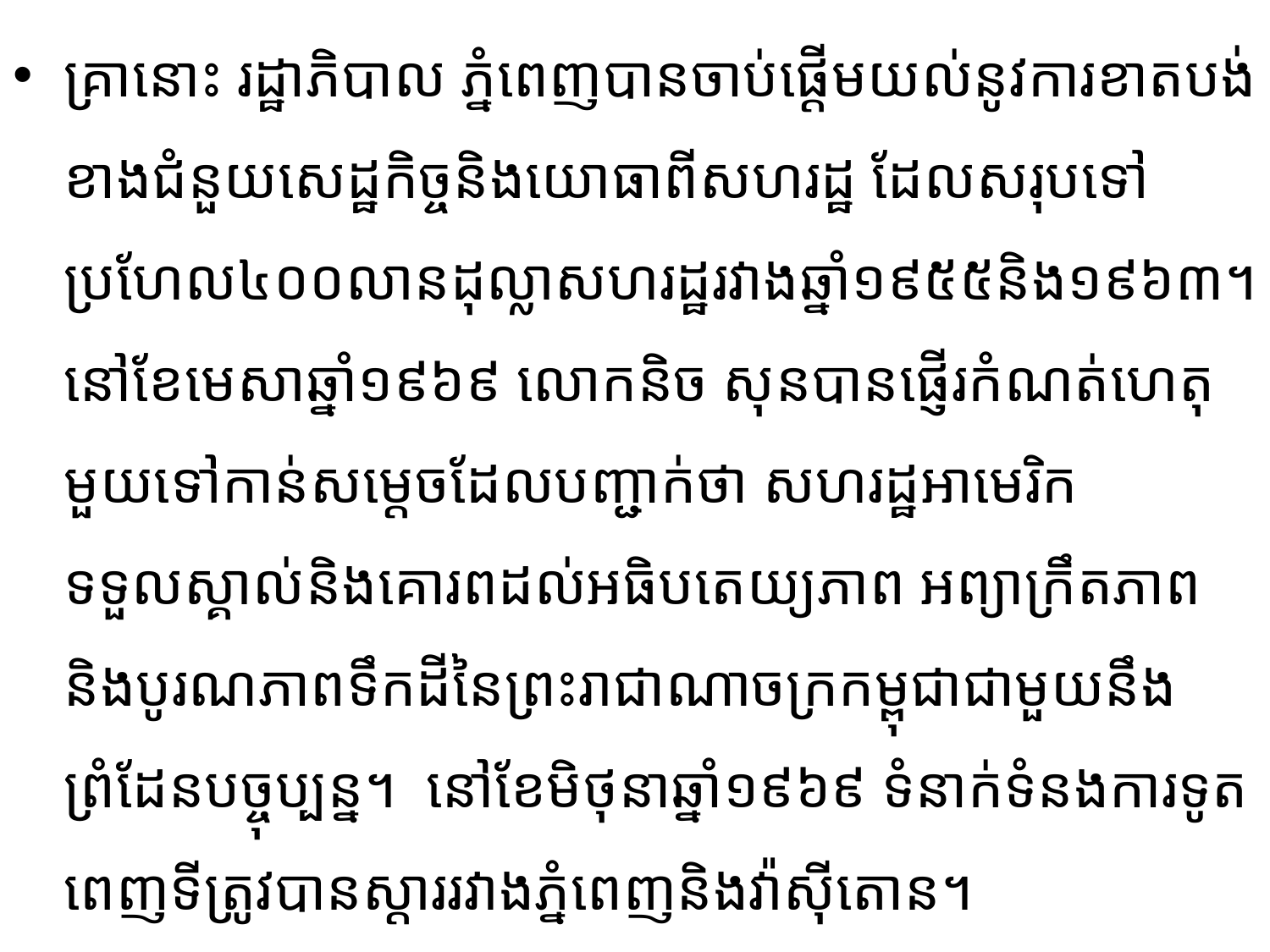

គ្រានោះ រដ្ឋាភិបាល ភ្នំពេញបានចាប់ផ្ដើមយល់នូវការខាតបង់​ខាងជំនួយសេដ្ឋកិច្ចនិងយោធាពីសហរដ្ឋ ដែលសរុបទៅ​ប្រហែល​៤០០​លានដុល្លាសហរដ្ឋរវាងឆ្នាំ១៩៥៥និង១៩៦៣។ នៅខែមេសាឆ្នាំ១៩៦៩ លោកនិច សុន​បានផ្ញើរ​កំណត់ហេតុ​មួយ​ទៅកាន់សម្ដេច​ដែលបញ្ជាក់ថា សហរដ្ឋអាមេរិកទទួលស្គាល់និងគោរពដល់អធិបតេយ្យភាព អព្យាក្រឹតភាព និងបូរណភាព​ទឹកដីនៃព្រះរាជាណាចក្រកម្ពុជាជាមួយនឹងព្រំដែនបច្ចុប្បន្ន។  នៅខែមិថុនាឆ្នាំ១៩៦៩ ទំនាក់​ទំនង​ការ​​ទូតពេញទីត្រូវបានស្ដាររវាងភ្នំពេញនិងវ៉ាស៊ីតោន។